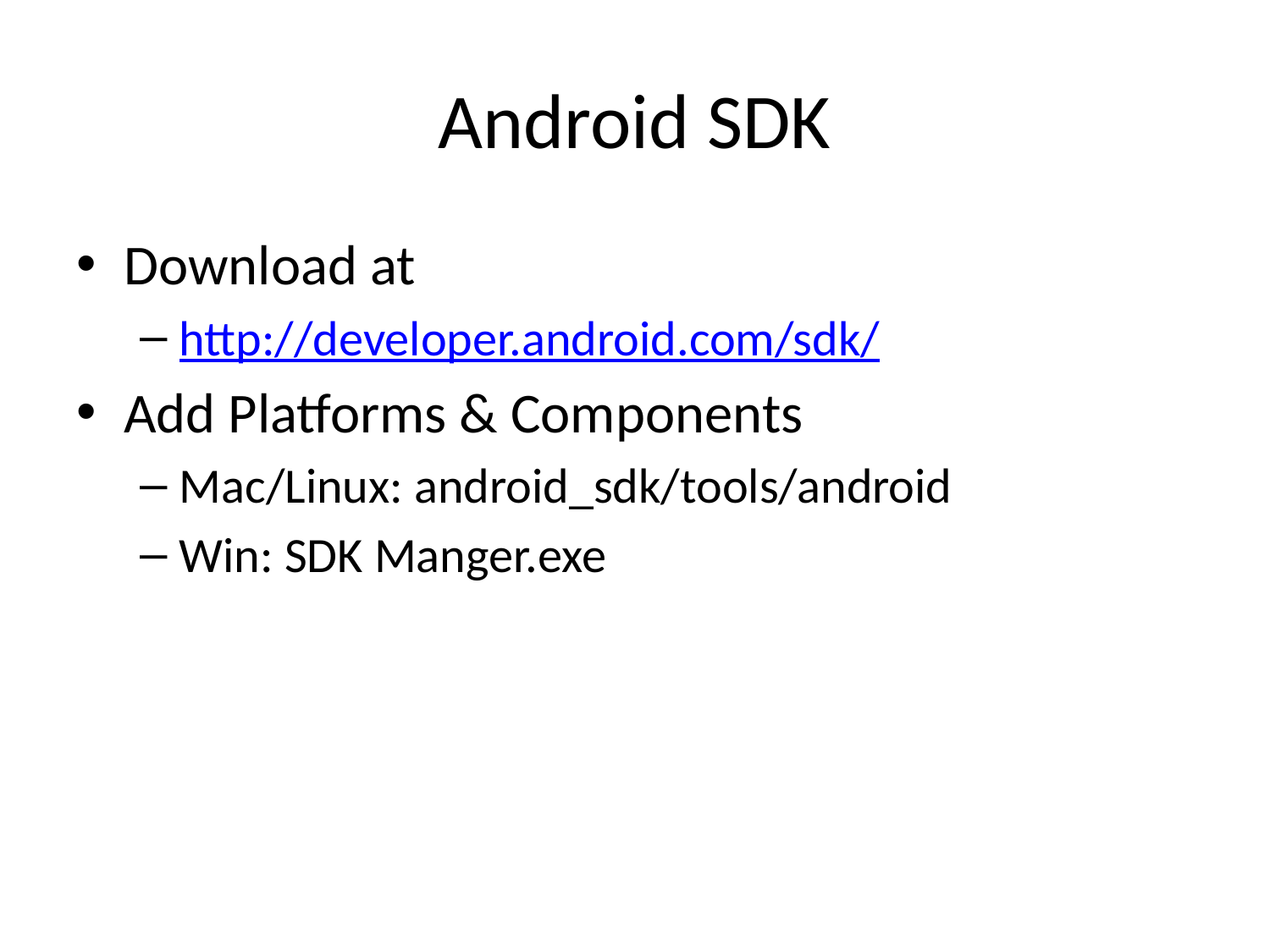

# Android SDK
Download at
http://developer.android.com/sdk/
Add Platforms & Components
Mac/Linux: android_sdk/tools/android
Win: SDK Manger.exe